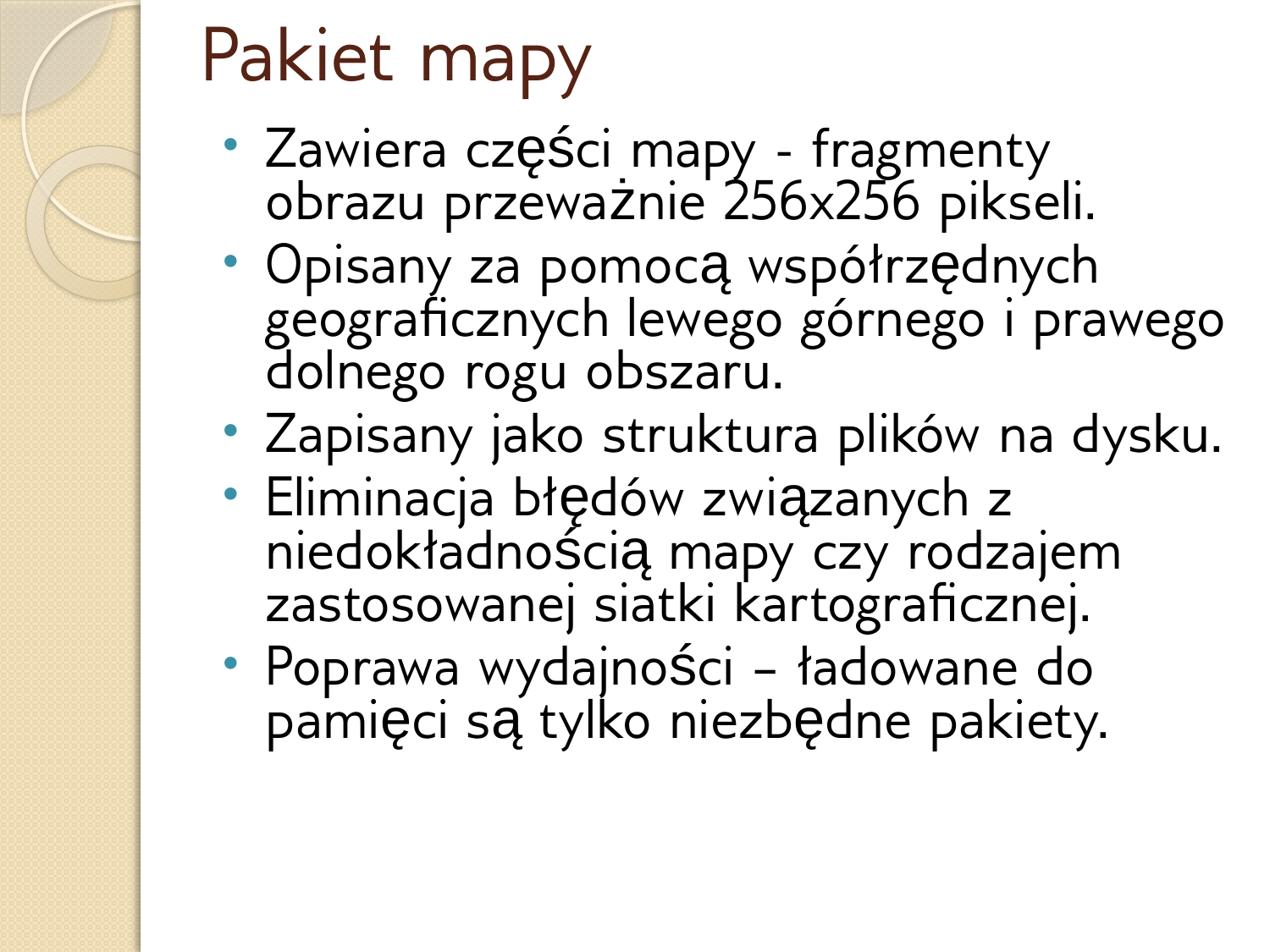

# Pakiet mapy
Zawiera części mapy - fragmenty obrazu przeważnie 256x256 pikseli.
Opisany za pomocą współrzędnych geograficznych lewego górnego i prawego dolnego rogu obszaru.
Zapisany jako struktura plików na dysku.
Eliminacja błędów związanych z niedokładnością mapy czy rodzajem zastosowanej siatki kartograficznej.
Poprawa wydajności – ładowane do pamięci są tylko niezbędne pakiety.